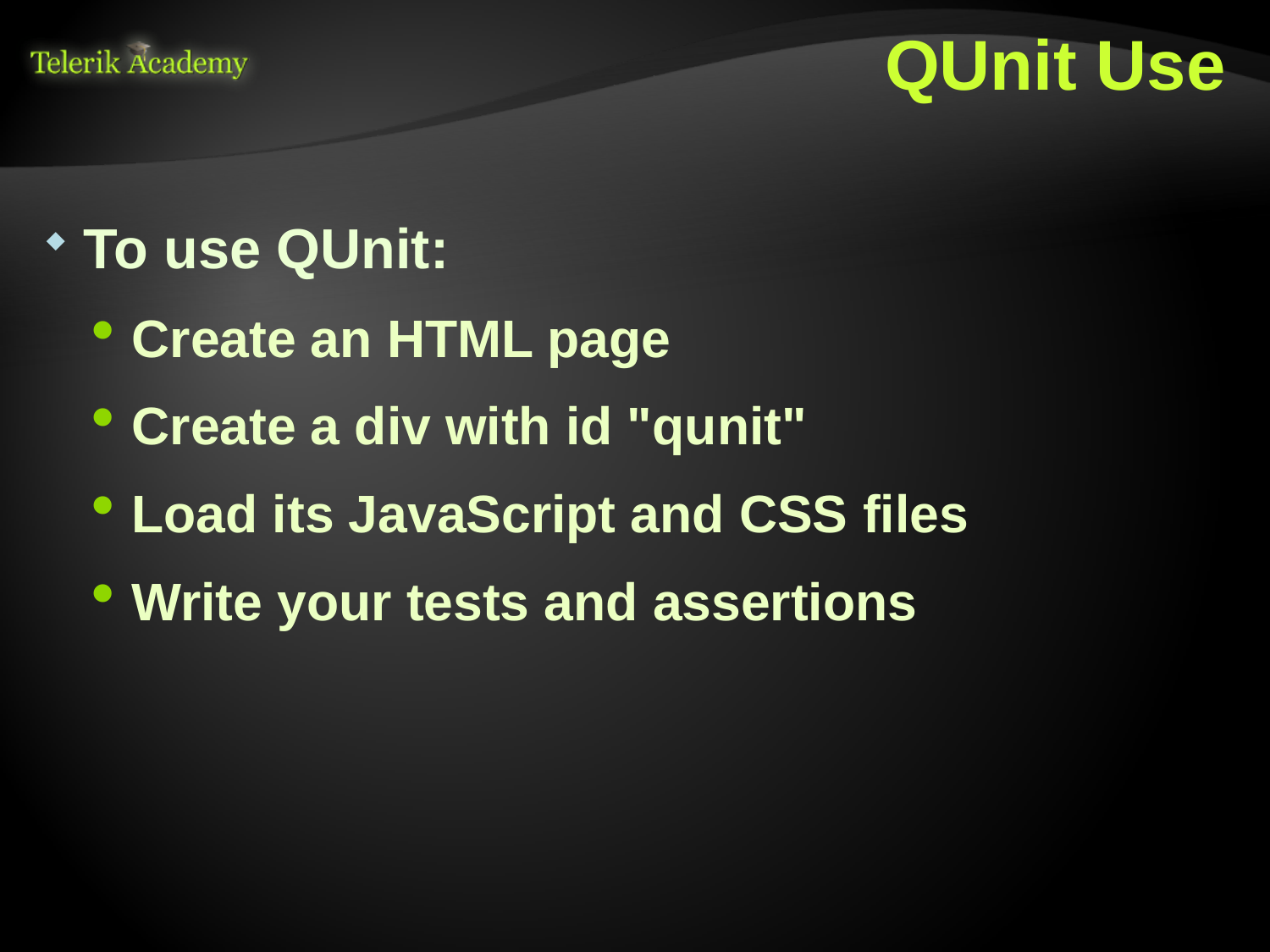

# QUnit Use
To use QUnit:
Create an HTML page
Create a div with id "qunit"
Load its JavaScript and CSS files
Write your tests and assertions